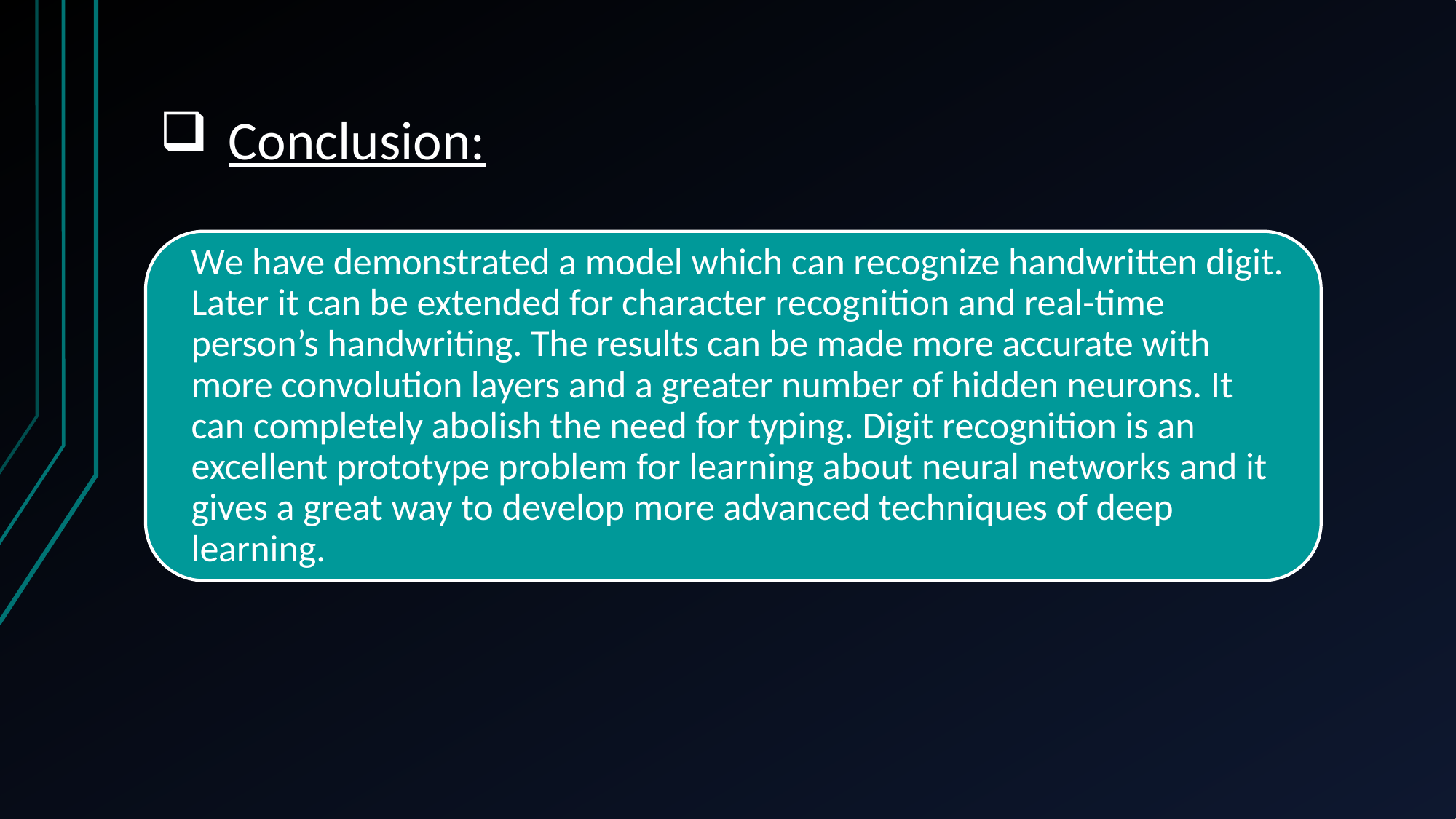

# Conclusion:
We have demonstrated a model which can recognize handwritten digit. Later it can be extended for character recognition and real-time person’s handwriting. The results can be made more accurate with more convolution layers and a greater number of hidden neurons. It can completely abolish the need for typing. Digit recognition is an excellent prototype problem for learning about neural networks and it gives a great way to develop more advanced techniques of deep learning.